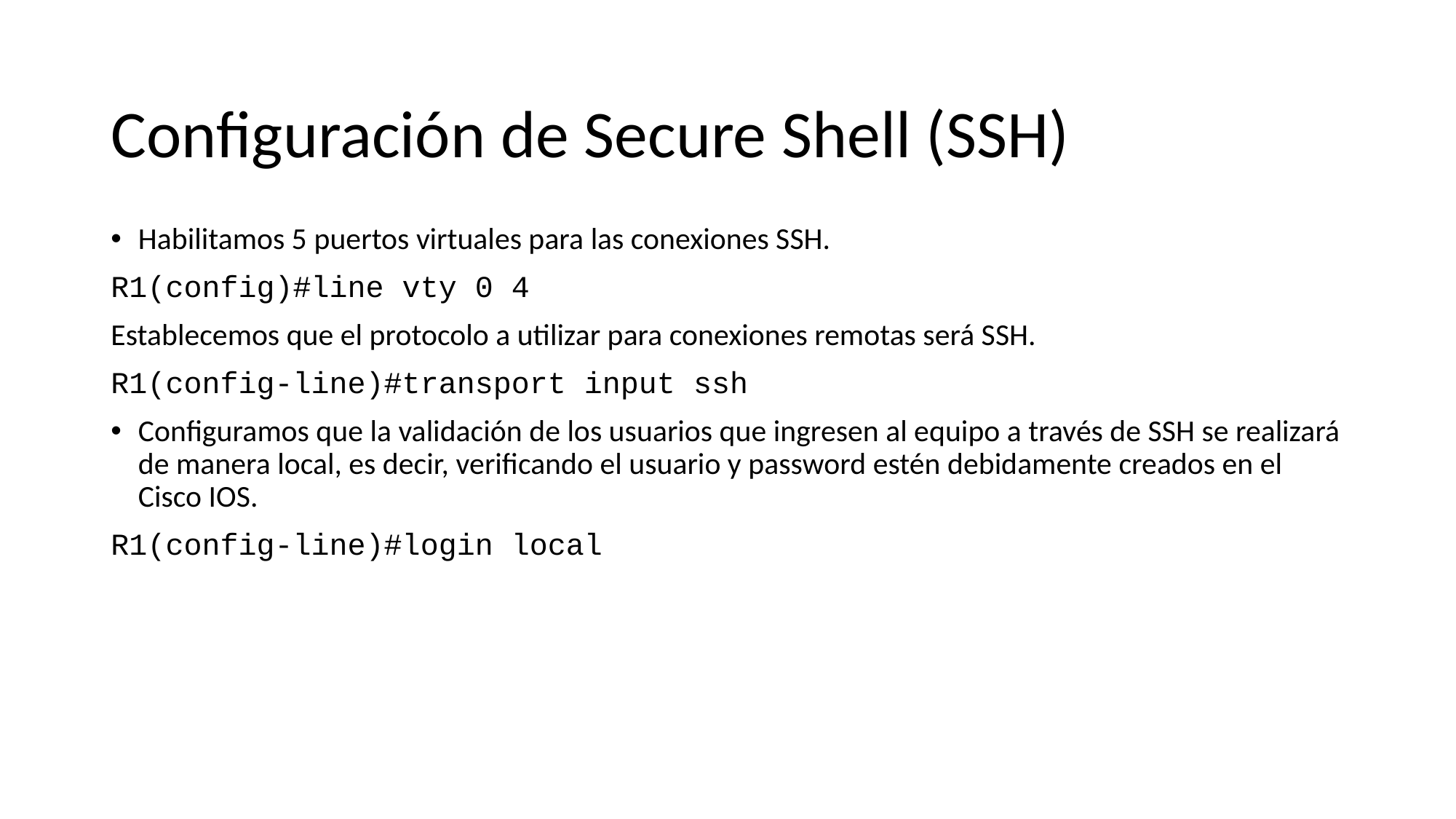

# Configuración de Secure Shell (SSH)
Habilitamos 5 puertos virtuales para las conexiones SSH.
R1(config)#line vty 0 4
Establecemos que el protocolo a utilizar para conexiones remotas será SSH.
R1(config-line)#transport input ssh
Configuramos que la validación de los usuarios que ingresen al equipo a través de SSH se realizará de manera local, es decir, verificando el usuario y password estén debidamente creados en el Cisco IOS.
R1(config-line)#login local

lunes, 19 de agosto de 2019